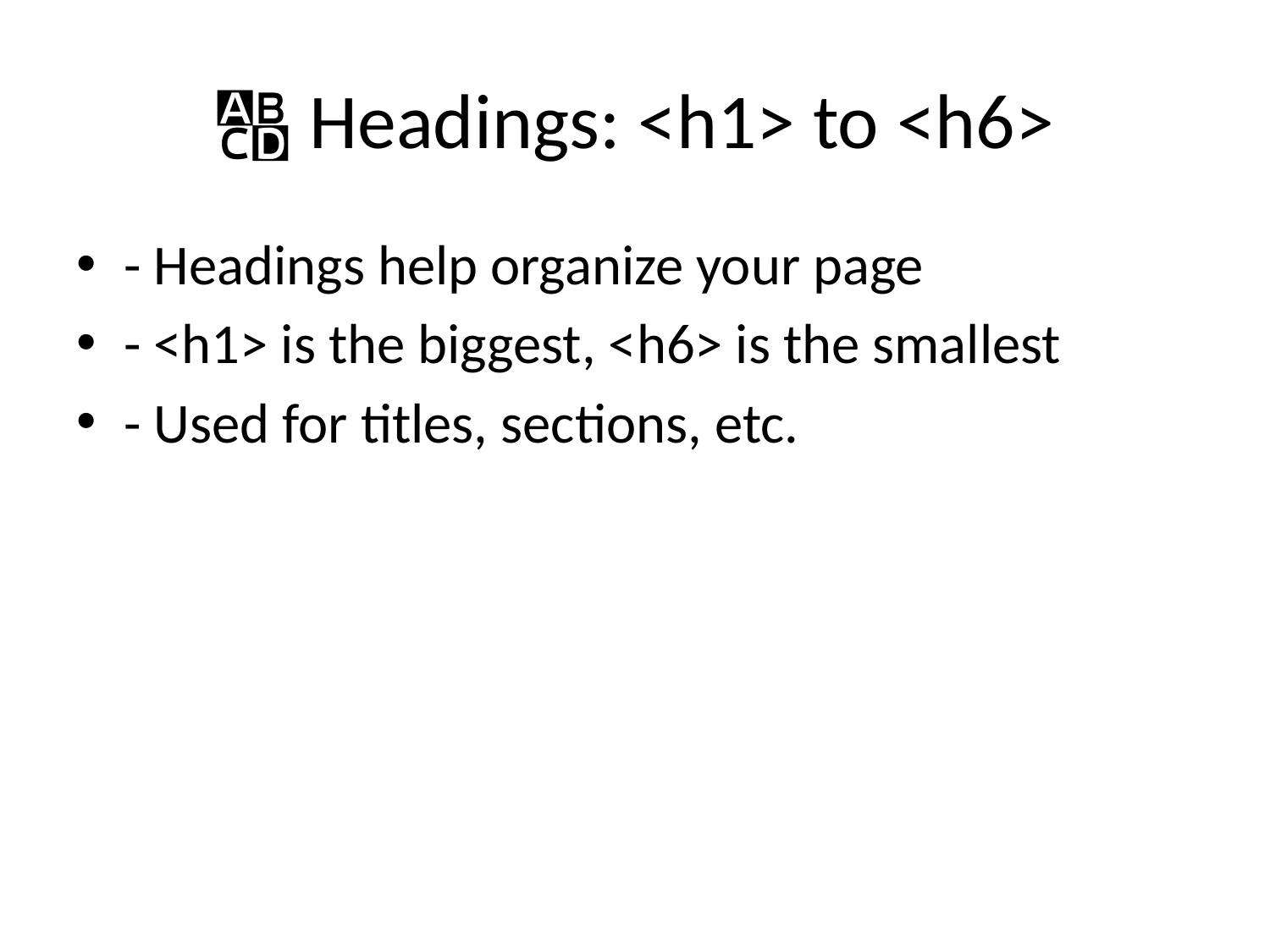

# 🔠 Headings: <h1> to <h6>
- Headings help organize your page
- <h1> is the biggest, <h6> is the smallest
- Used for titles, sections, etc.